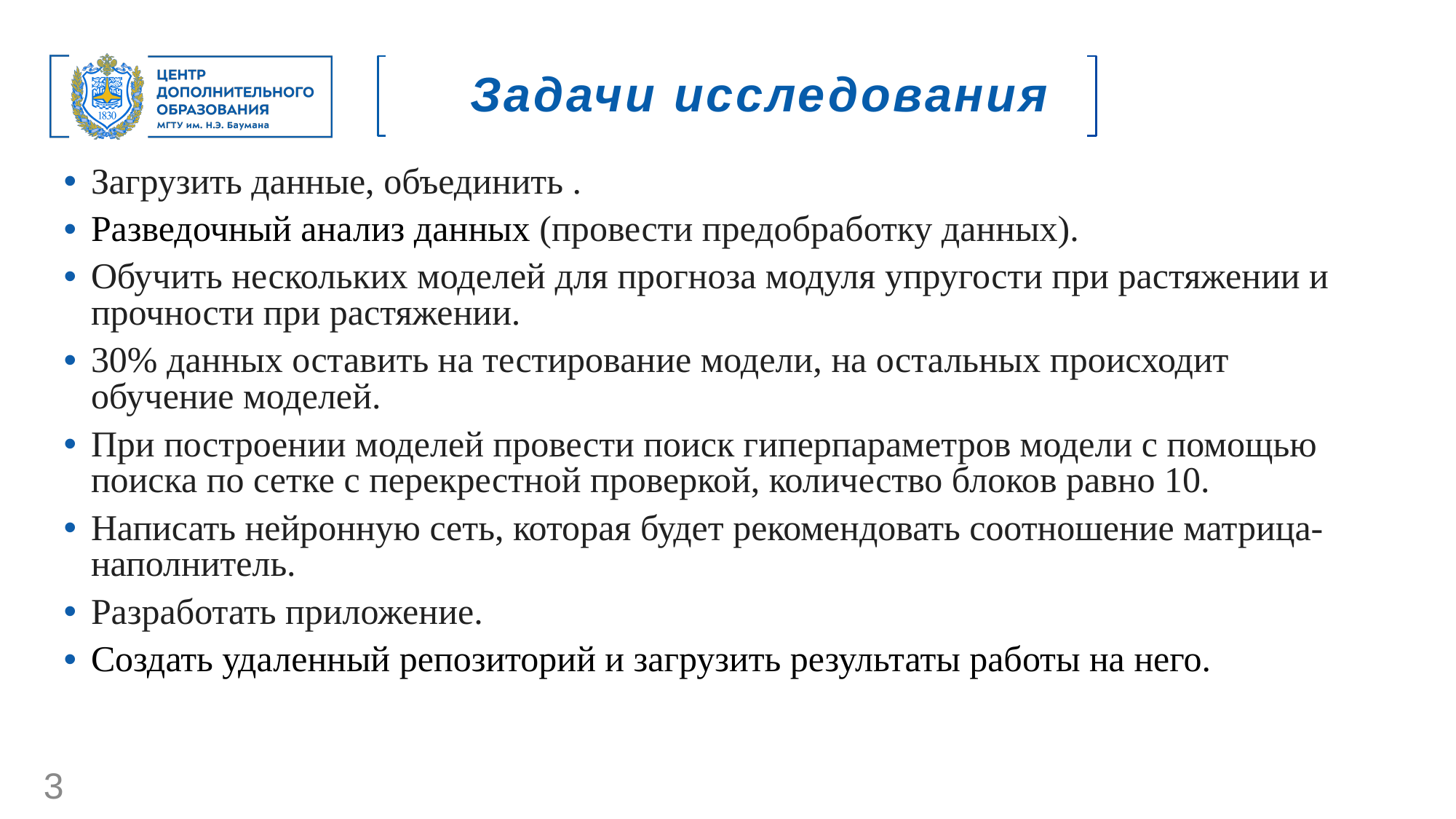

Задачи исследования

Загрузить данные, объединить .
Разведочный анализ данных (провести предобработку данных).
Обучить нескольких моделей для прогноза модуля упругости при растяжении и прочности при растяжении.
30% данных оставить на тестирование модели, на остальных происходит обучение моделей.
При построении моделей провести поиск гиперпараметров модели с помощью поиска по сетке с перекрестной проверкой, количество блоков равно 10.
Написать нейронную сеть, которая будет рекомендовать соотношение матрица-наполнитель.
Разработать приложение.
Создать удаленный репозиторий и загрузить результаты работы на него.

3